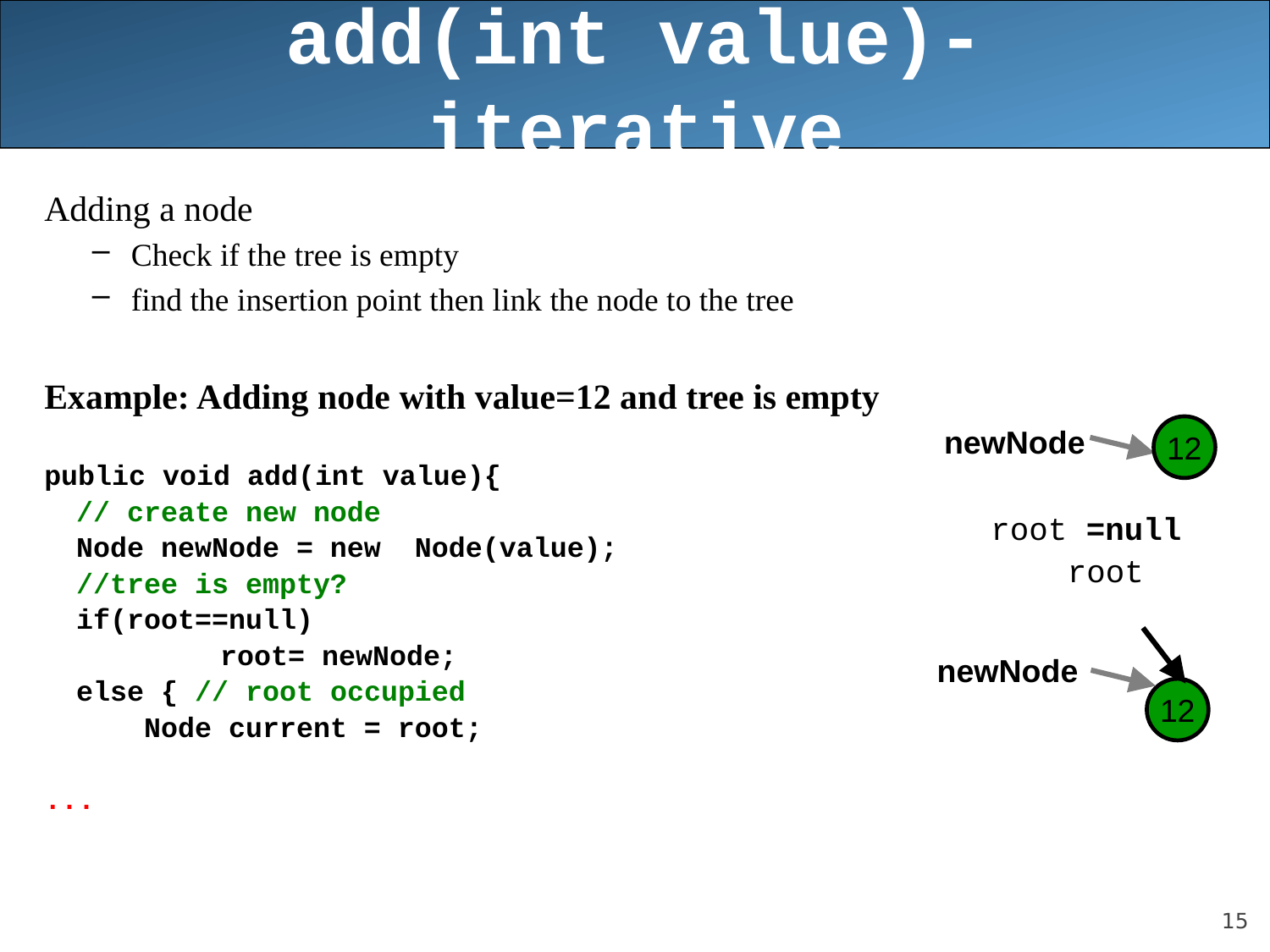

# add(int value)-iterative
Adding a node
Check if the tree is empty
find the insertion point then link the node to the tree

Example: Adding node with value=12 and tree is empty

public void add(int value){
	// create new node
	Node newNode = new  Node(value);
 	//tree is empty?
	if(root==null)
		 root= newNode;
	else { // root occupied
	    Node current = root;

...

newNode
12
root =null
root
newNode
12